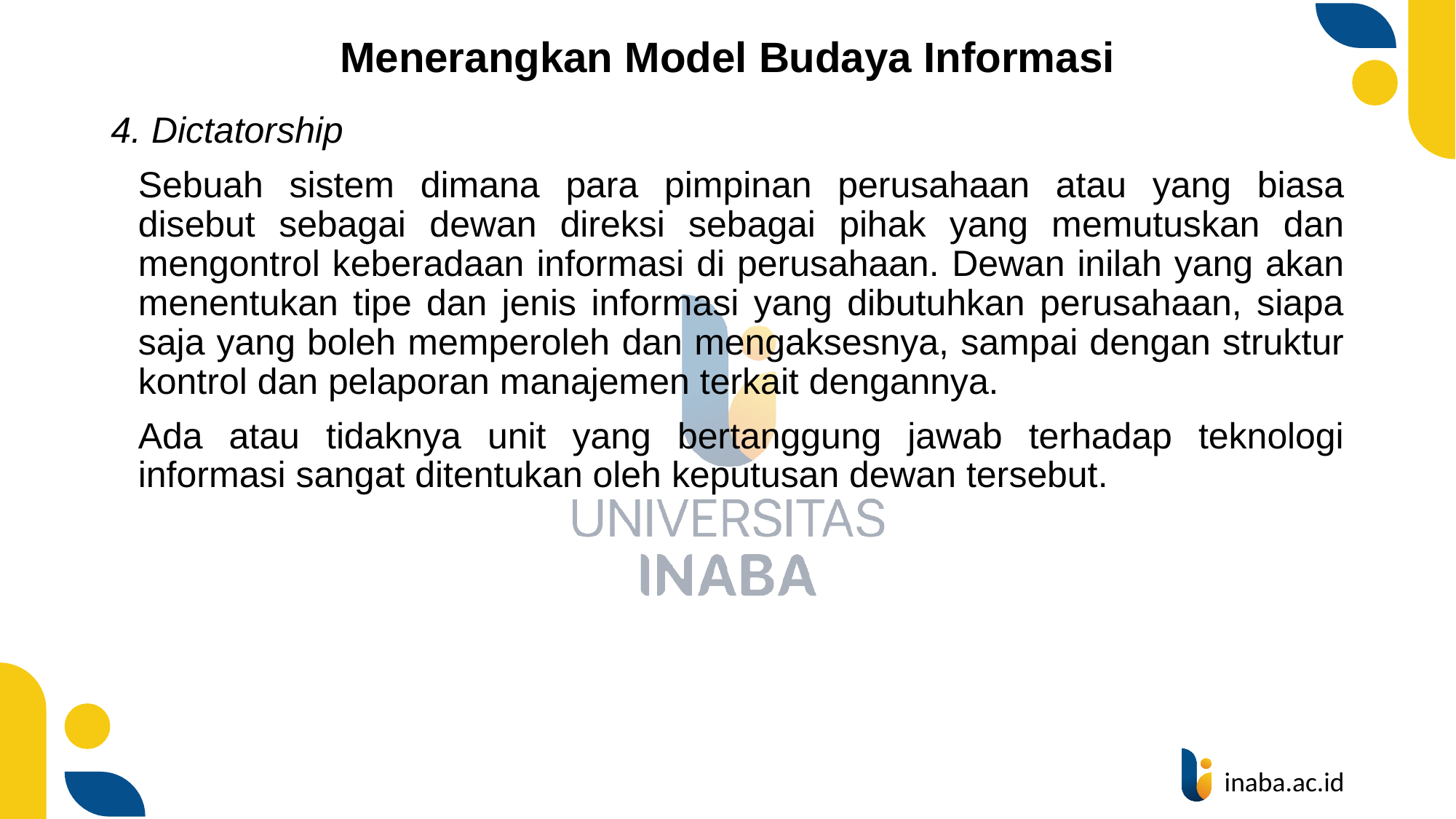

# Menerangkan Model Budaya Informasi
4. Dictatorship
	Sebuah sistem dimana para pimpinan perusahaan atau yang biasa disebut sebagai dewan direksi sebagai pihak yang memutuskan dan mengontrol keberadaan informasi di perusahaan. Dewan inilah yang akan menentukan tipe dan jenis informasi yang dibutuhkan perusahaan, siapa saja yang boleh memperoleh dan mengaksesnya, sampai dengan struktur kontrol dan pelaporan manajemen terkait dengannya.
	Ada atau tidaknya unit yang bertanggung jawab terhadap teknologi informasi sangat ditentukan oleh keputusan dewan tersebut.